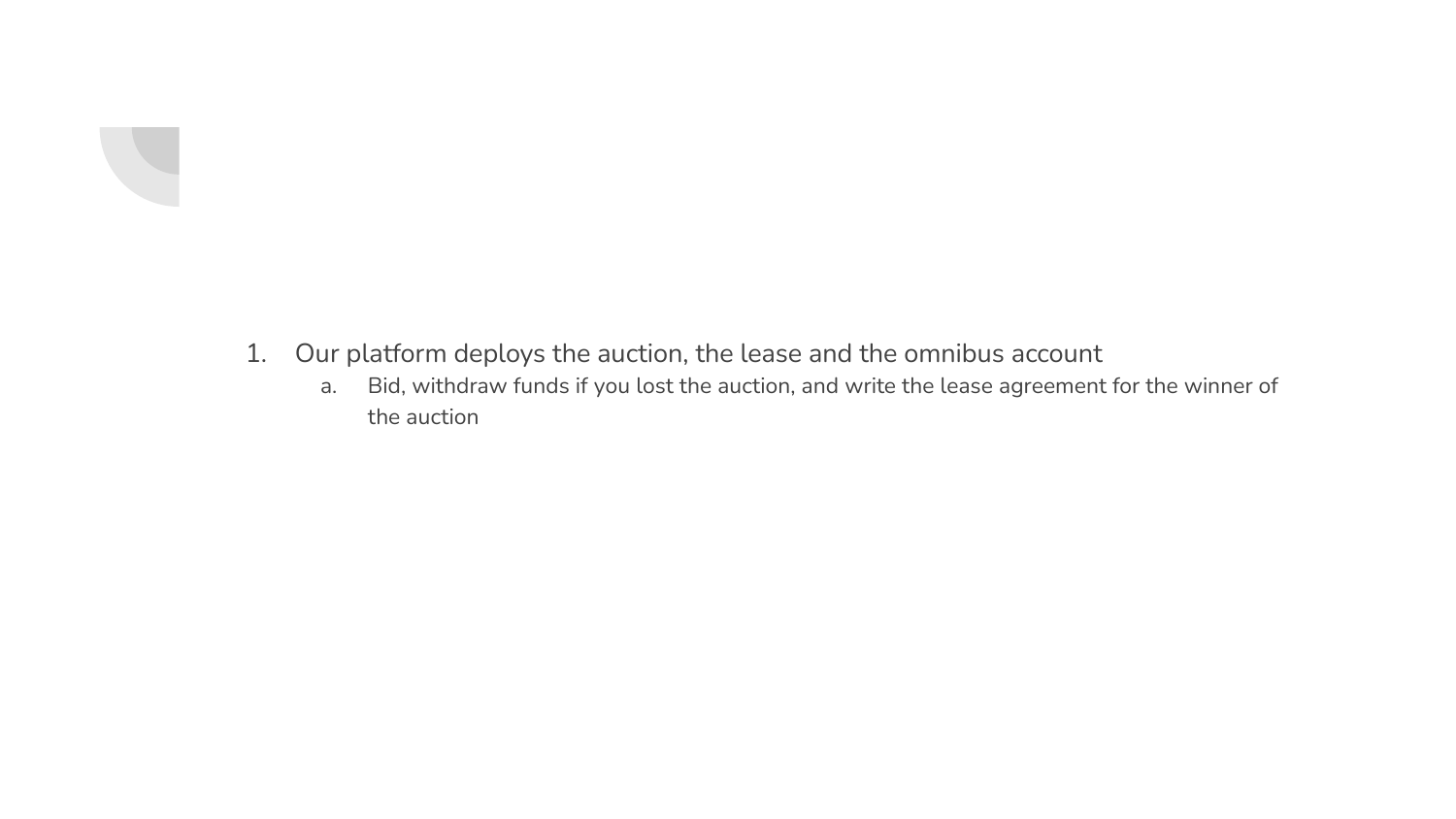

#
Our platform deploys the auction, the lease and the omnibus account
Bid, withdraw funds if you lost the auction, and write the lease agreement for the winner of the auction